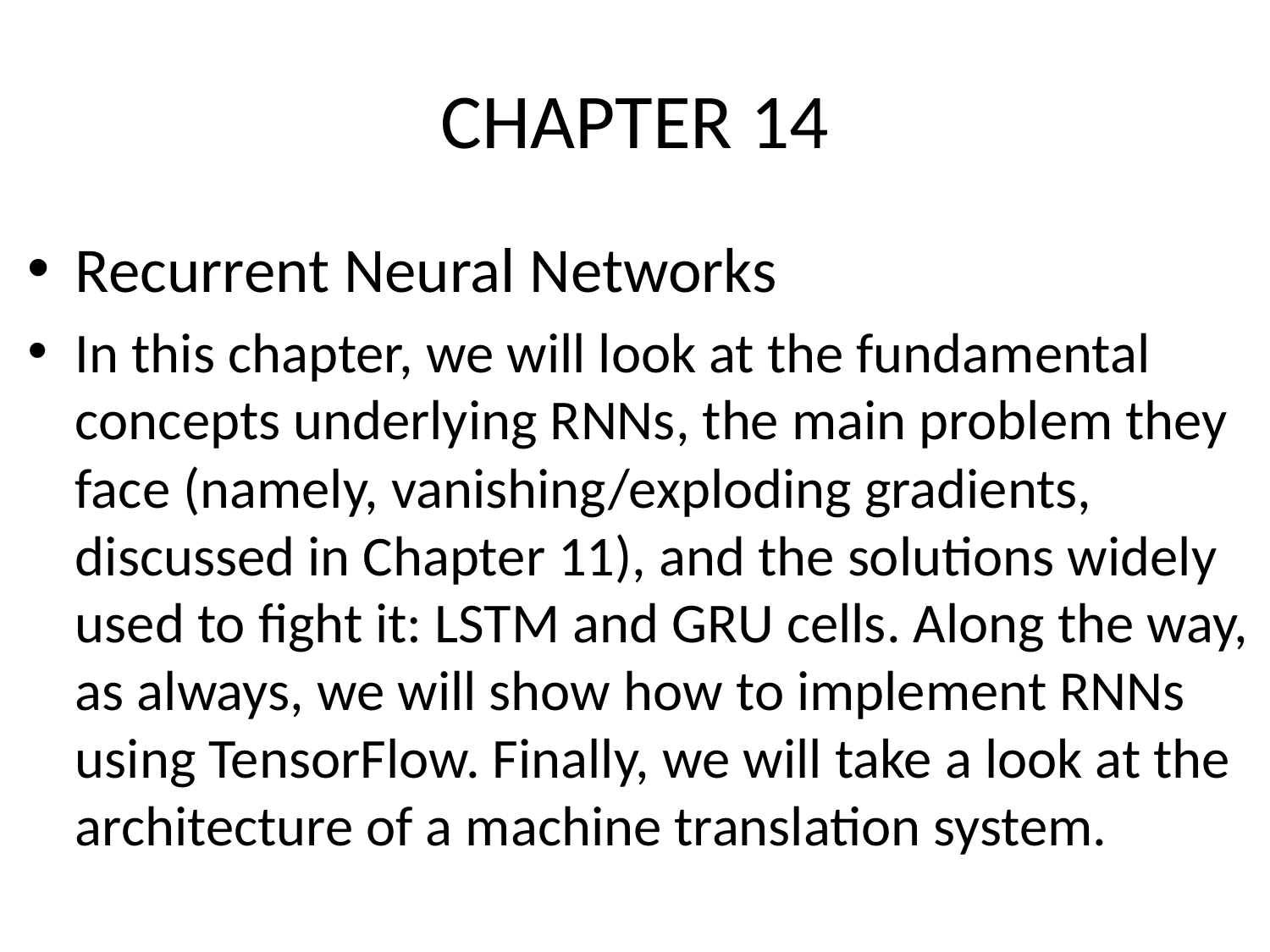

# CHAPTER 14
Recurrent Neural Networks
In this chapter, we will look at the fundamental concepts underlying RNNs, the main problem they face (namely, vanishing/exploding gradients, discussed in Chapter 11), and the solutions widely used to fight it: LSTM and GRU cells. Along the way, as always, we will show how to implement RNNs using TensorFlow. Finally, we will take a look at the architecture of a machine translation system.